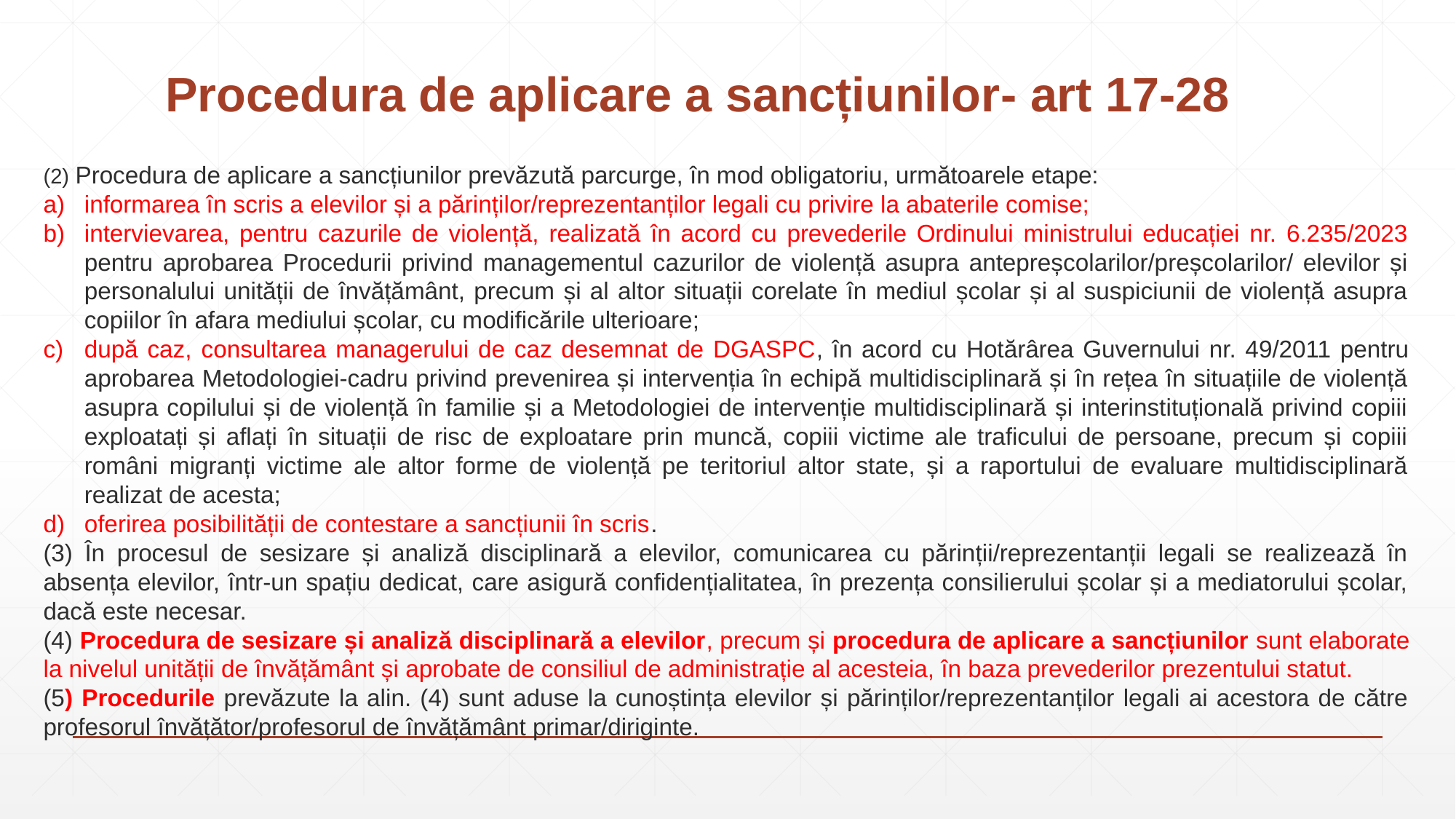

# Procedura de aplicare a sancțiunilor- art 17-28
(2) Procedura de aplicare a sancțiunilor prevăzută parcurge, în mod obligatoriu, următoarele etape:
informarea în scris a elevilor și a părinților/reprezentanților legali cu privire la abaterile comise;
intervievarea, pentru cazurile de violență, realizată în acord cu prevederile Ordinului ministrului educației nr. 6.235/2023 pentru aprobarea Procedurii privind managementul cazurilor de violență asupra antepreșcolarilor/preșcolarilor/ elevilor și personalului unității de învățământ, precum și al altor situații corelate în mediul școlar și al suspiciunii de violență asupra copiilor în afara mediului școlar, cu modificările ulterioare;
după caz, consultarea managerului de caz desemnat de DGASPC, în acord cu Hotărârea Guvernului nr. 49/2011 pentru aprobarea Metodologiei-cadru privind prevenirea și intervenția în echipă multidisciplinară și în rețea în situațiile de violență asupra copilului și de violență în familie și a Metodologiei de intervenție multidisciplinară și interinstituțională privind copiii exploatați și aflați în situații de risc de exploatare prin muncă, copiii victime ale traficului de persoane, precum și copiii români migranți victime ale altor forme de violență pe teritoriul altor state, și a raportului de evaluare multidisciplinară realizat de acesta;
oferirea posibilității de contestare a sancțiunii în scris.
(3) În procesul de sesizare și analiză disciplinară a elevilor, comunicarea cu părinții/reprezentanții legali se realizează în absența elevilor, într-un spațiu dedicat, care asigură confidențialitatea, în prezența consilierului școlar și a mediatorului școlar, dacă este necesar.
(4) Procedura de sesizare și analiză disciplinară a elevilor, precum și procedura de aplicare a sancțiunilor sunt elaborate la nivelul unității de învățământ și aprobate de consiliul de administrație al acesteia, în baza prevederilor prezentului statut.
(5) Procedurile prevăzute la alin. (4) sunt aduse la cunoștința elevilor și părinților/reprezentanților legali ai acestora de către profesorul învățător/profesorul de învățământ primar/diriginte.